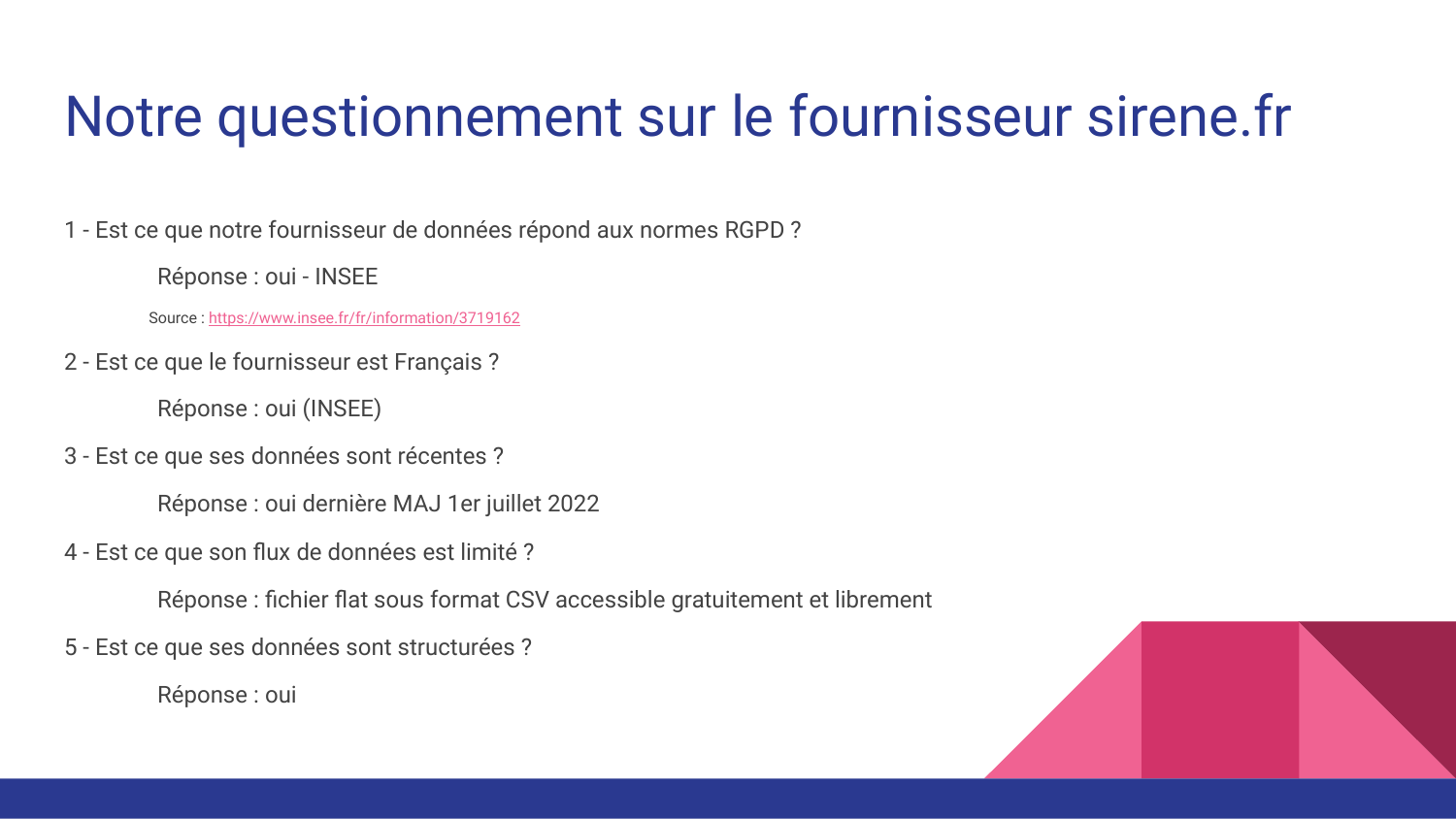

# Notre questionnement sur le fournisseur sirene.fr
1 - Est ce que notre fournisseur de données répond aux normes RGPD ?
	Réponse : oui - INSEE
Source : https://www.insee.fr/fr/information/3719162
2 - Est ce que le fournisseur est Français ?
	Réponse : oui (INSEE)
3 - Est ce que ses données sont récentes ?
	Réponse : oui dernière MAJ 1er juillet 2022
4 - Est ce que son flux de données est limité ?
	Réponse : fichier flat sous format CSV accessible gratuitement et librement
5 - Est ce que ses données sont structurées ?
	Réponse : oui